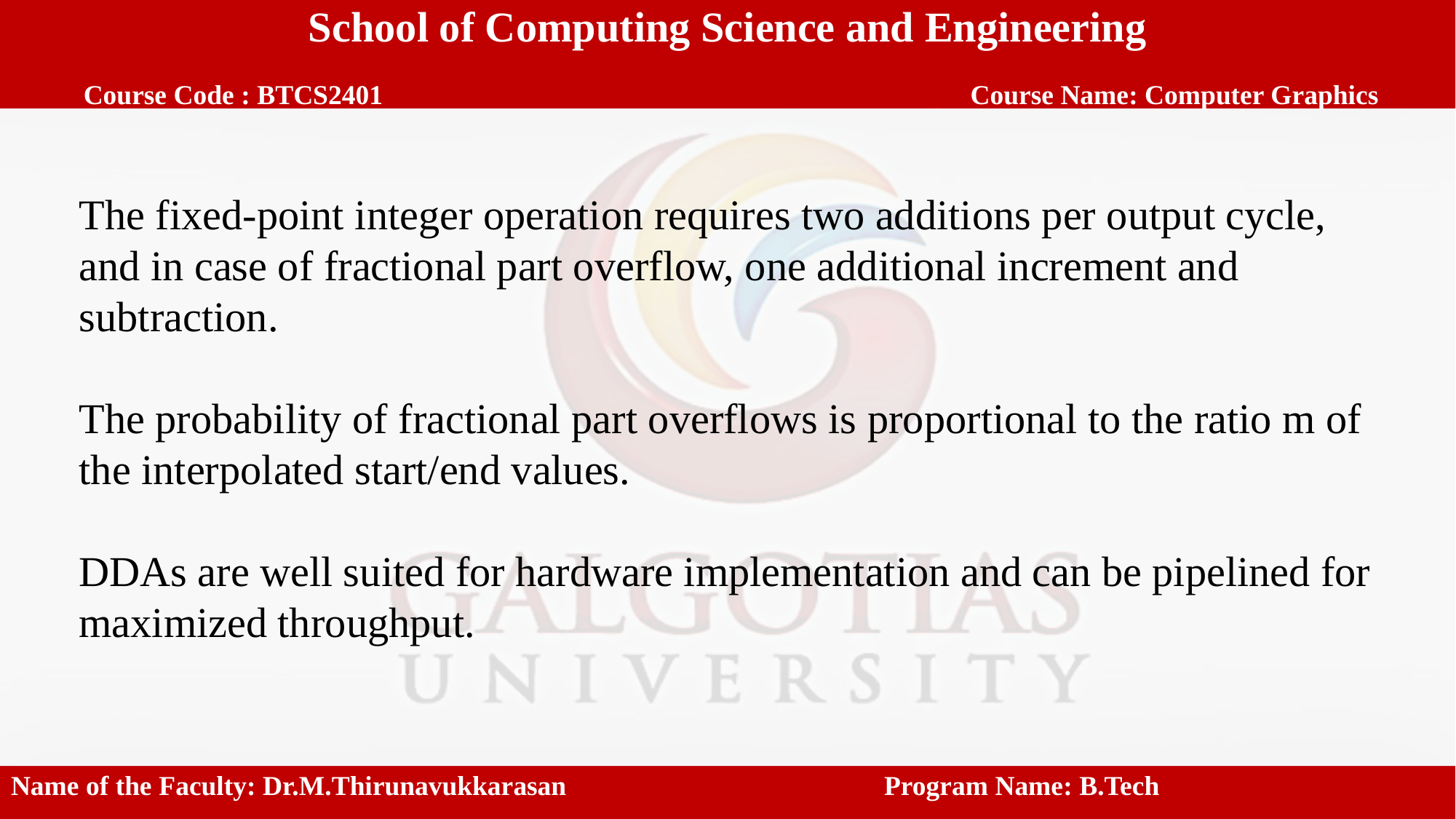

School of Computing Science and Engineering
 Course Code : BTCS2401						   Course Name: Computer Graphics

The fixed-point integer operation requires two additions per output cycle, and in case of fractional part overflow, one additional increment and subtraction.

The probability of fractional part overflows is proportional to the ratio m of the interpolated start/end values.

DDAs are well suited for hardware implementation and can be pipelined for maximized throughput.
Name of the Faculty: Dr.M.Thirunavukkarasan			Program Name: B.Tech